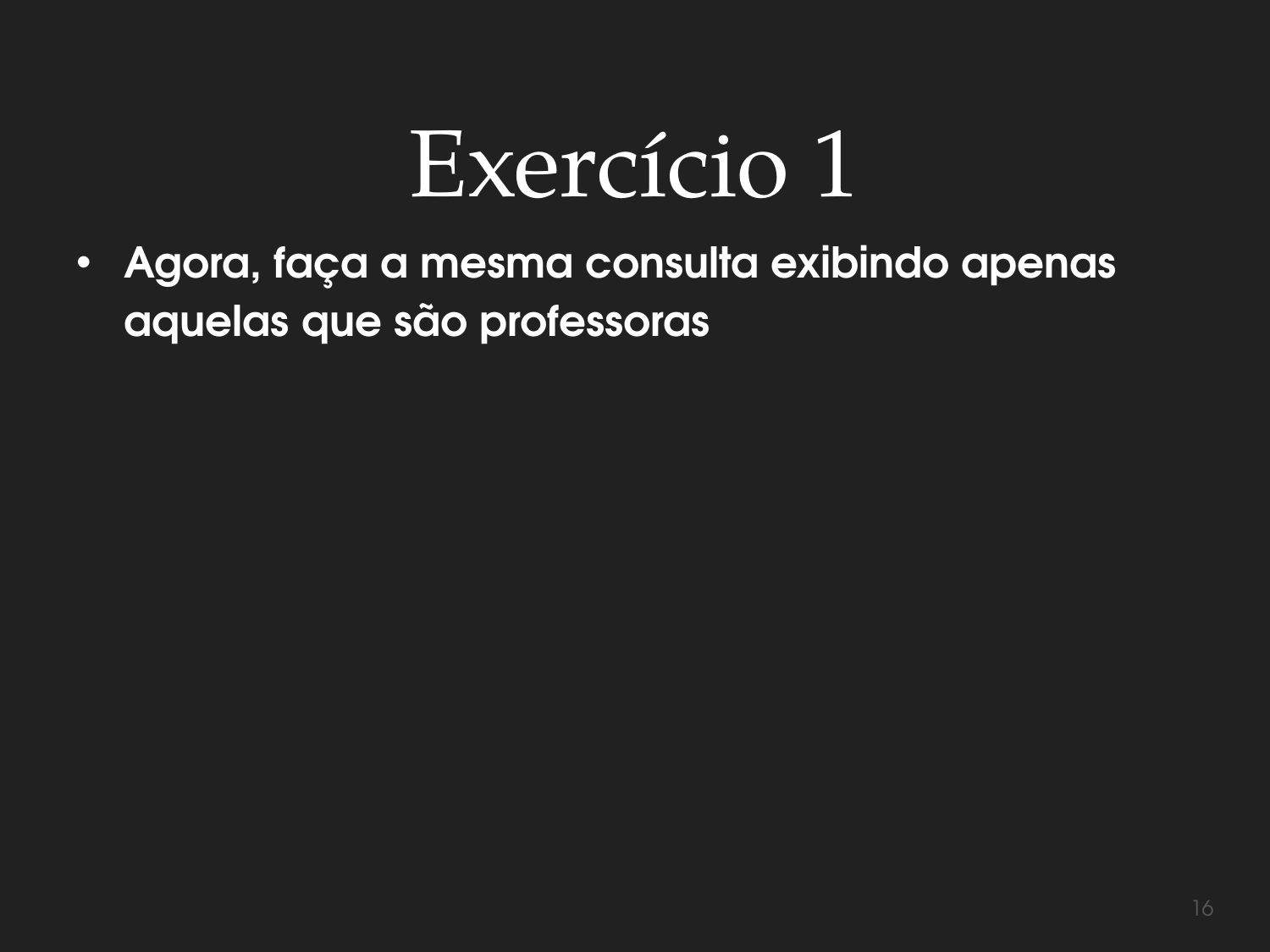

# Exercício 1
Agora, faça a mesma consulta exibindo apenas aquelas que são professoras
16